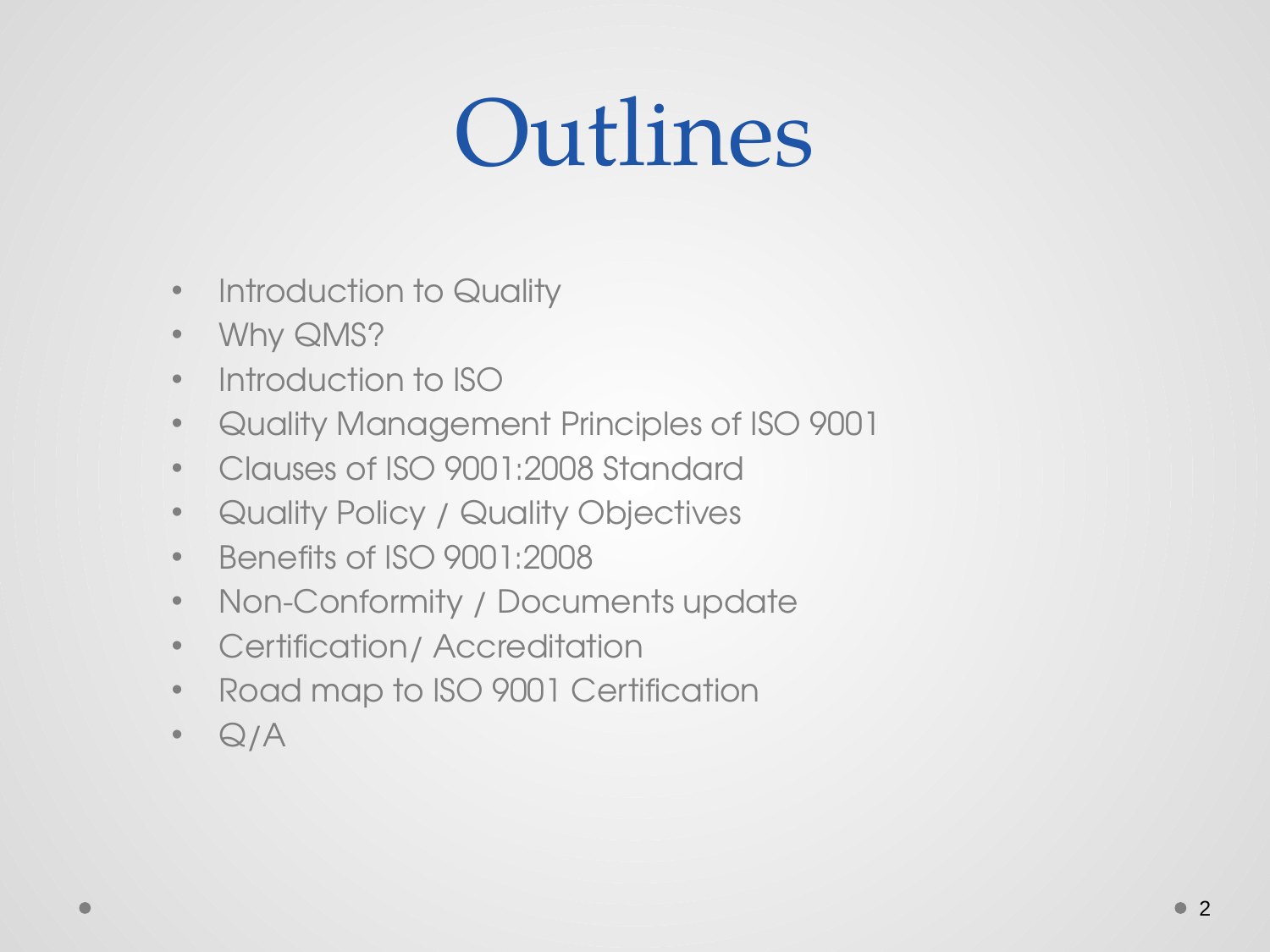

# Outlines
Introduction to Quality
Why QMS?
Introduction to ISO
Quality Management Principles of ISO 9001
Clauses of ISO 9001:2008 Standard
Quality Policy / Quality Objectives
Benefits of ISO 9001:2008
Non-Conformity / Documents update
Certification/ Accreditation
Road map to ISO 9001 Certification
Q/A
2